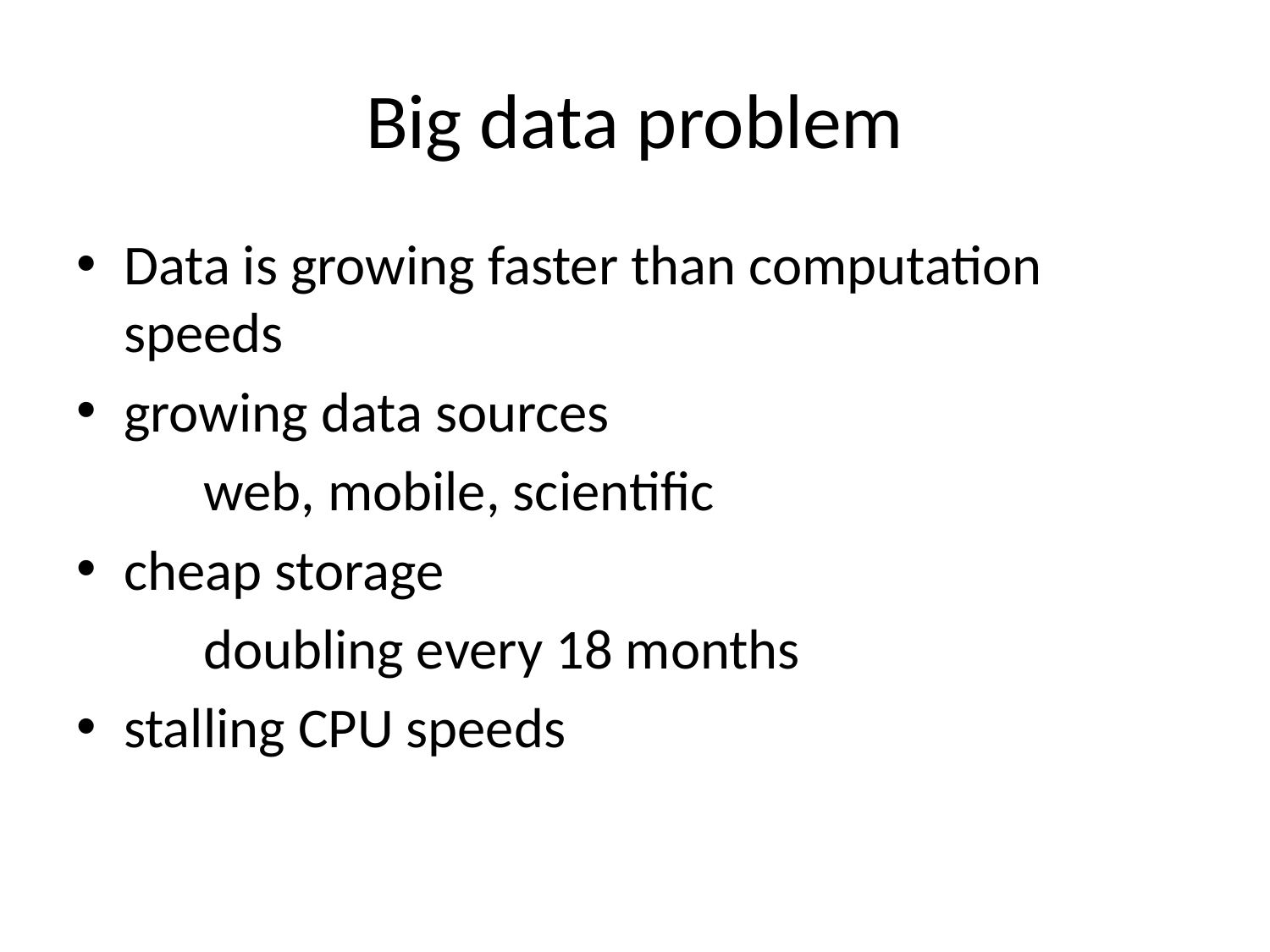

# Big data problem
Data is growing faster than computation speeds
growing data sources
	web, mobile, scientific
cheap storage
	doubling every 18 months
stalling CPU speeds